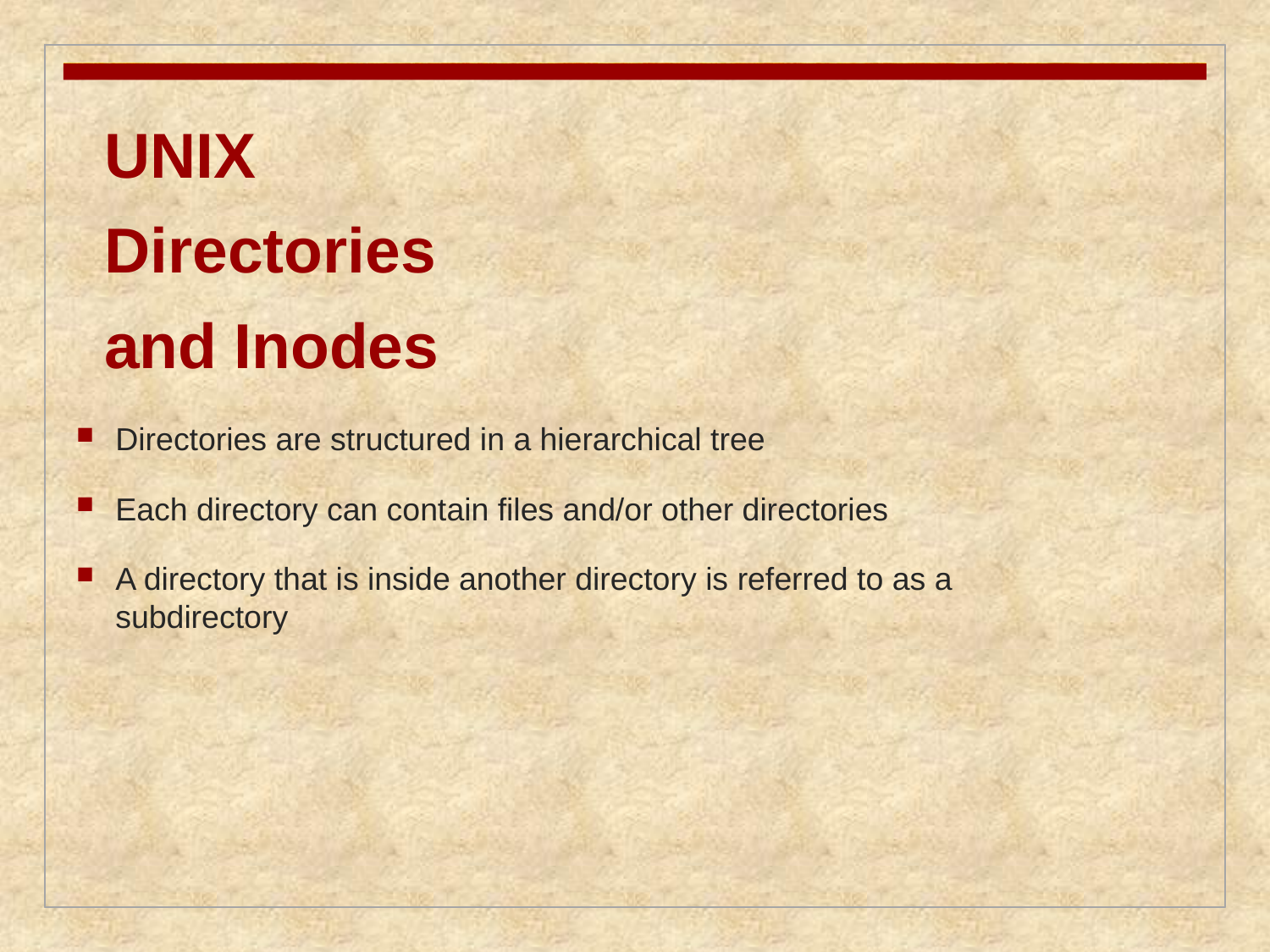

# UNIX Directories and Inodes
Directories are structured in a hierarchical tree
Each directory can contain files and/or other directories
A directory that is inside another directory is referred to as a subdirectory